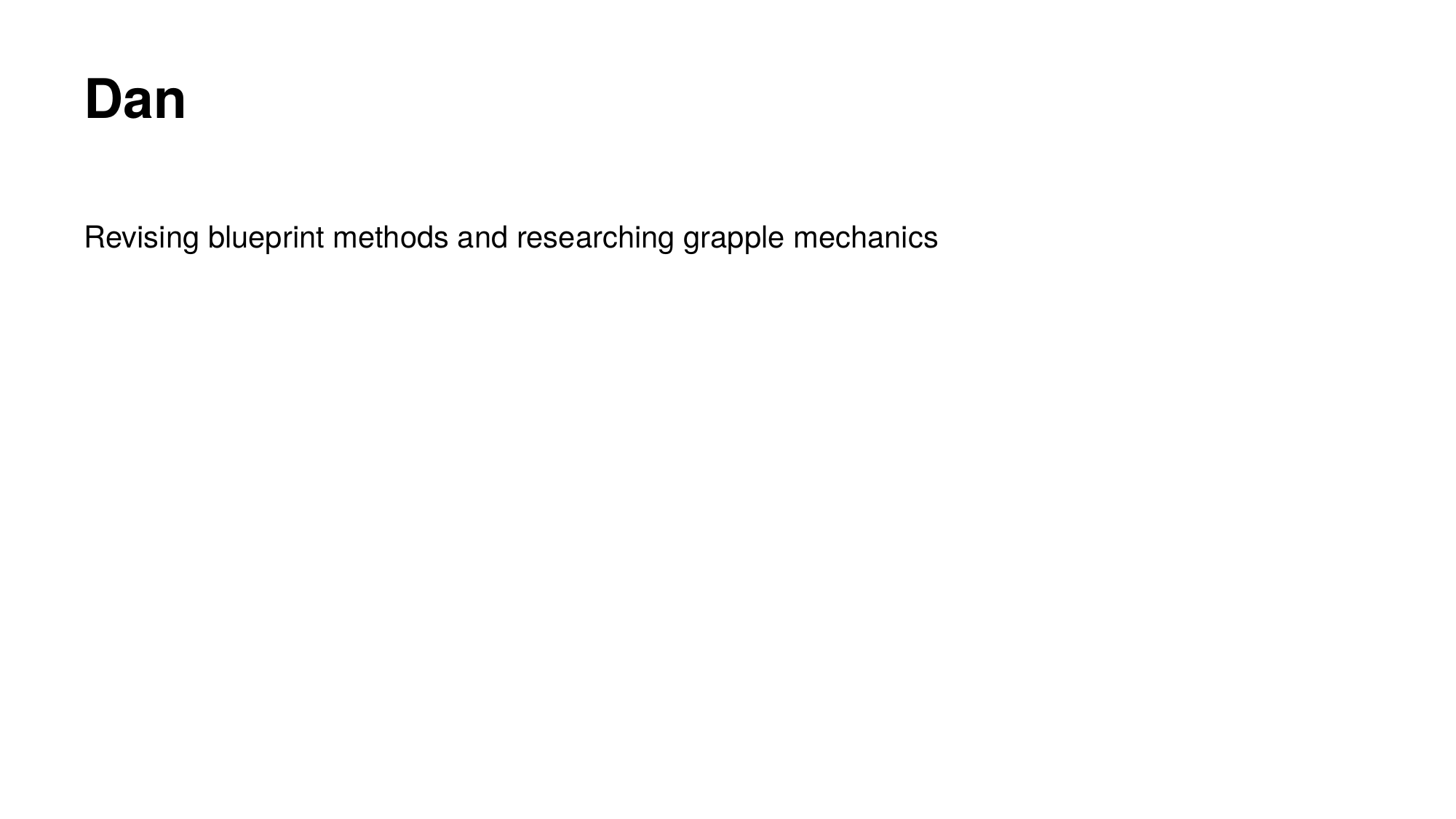

# Dan
Revising blueprint methods and researching grapple mechanics